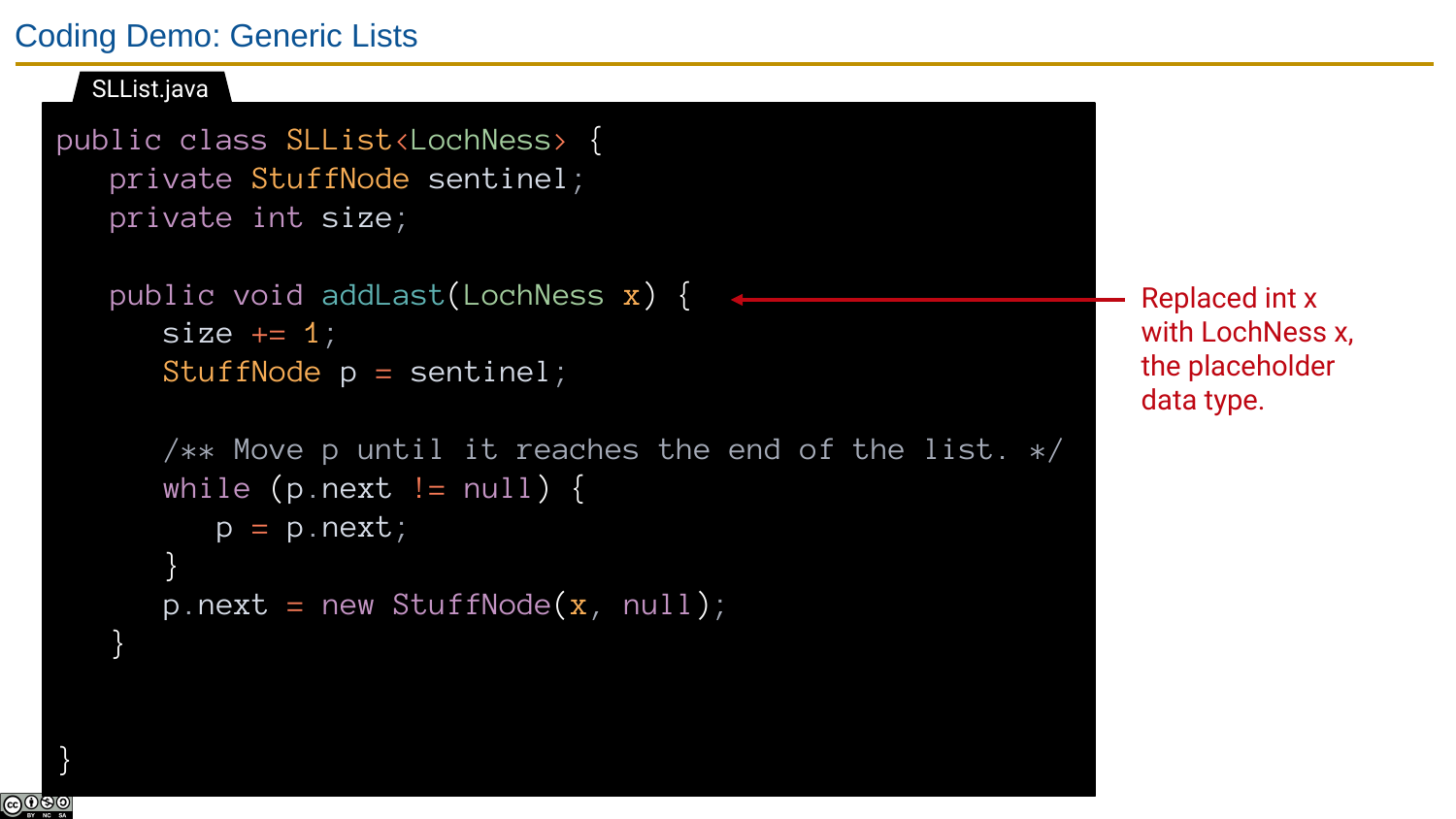

# Coding Demo: Generic Lists
SLList.java
public class SLList<LochNess> {
   private StuffNode sentinel;
   private int size;

   public void addLast(LochNess x) {
      size += 1;
      StuffNode p = sentinel;

      /** Move p until it reaches the end of the list. */
      while (p.next != null) {
         p = p.next;
      }
      p.next = new StuffNode(x, null);
   }

}
Replaced int x with LochNess x, the placeholder data type.